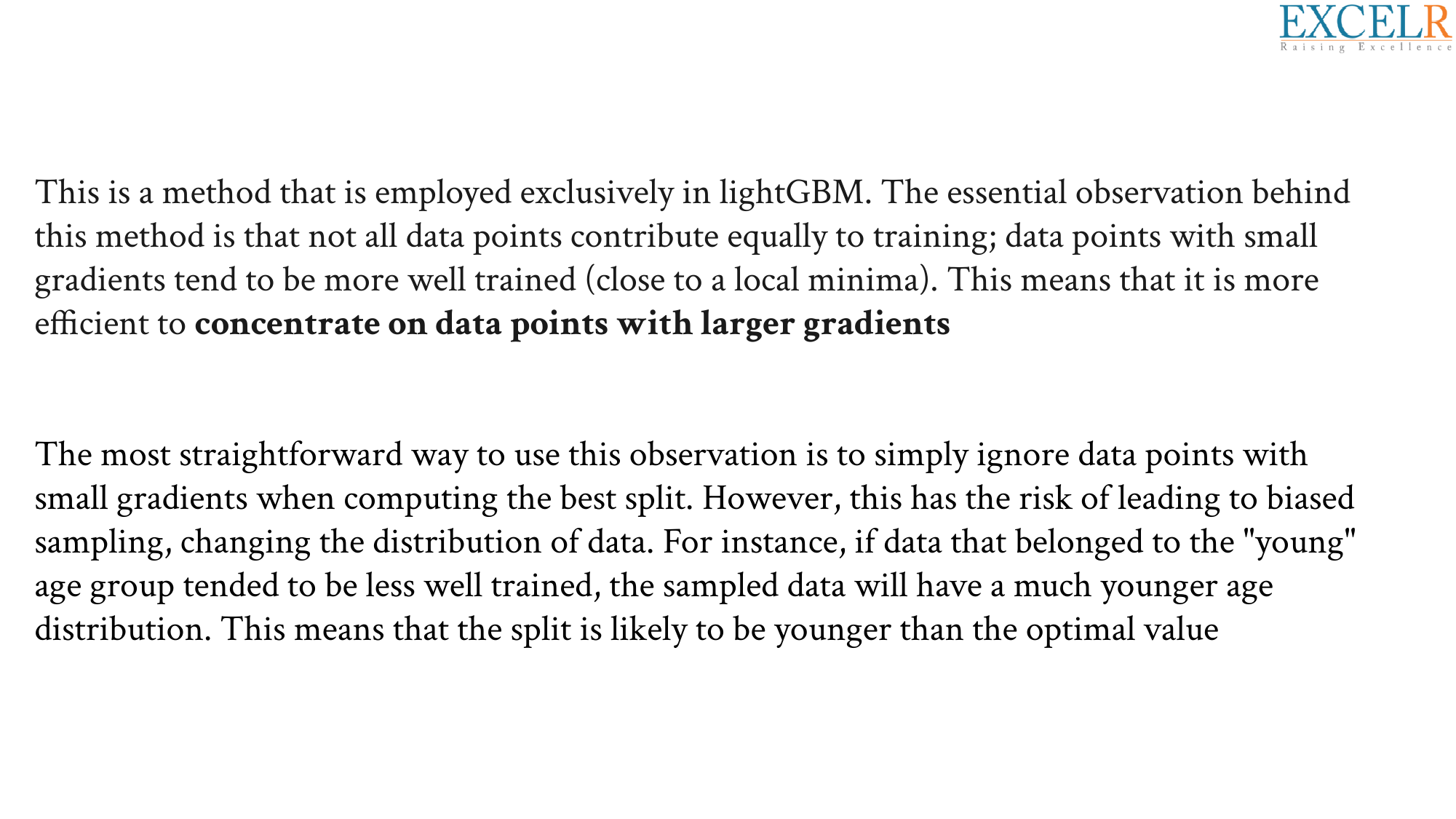

This is a method that is employed exclusively in lightGBM. The essential observation behind this method is that not all data points contribute equally to training; data points with small gradients tend to be more well trained (close to a local minima). This means that it is more efficient to concentrate on data points with larger gradients

The most straightforward way to use this observation is to simply ignore data points with small gradients when computing the best split. However, this has the risk of leading to biased sampling, changing the distribution of data. For instance, if data that belonged to the "young" age group tended to be less well trained, the sampled data will have a much younger age distribution. This means that the split is likely to be younger than the optimal value